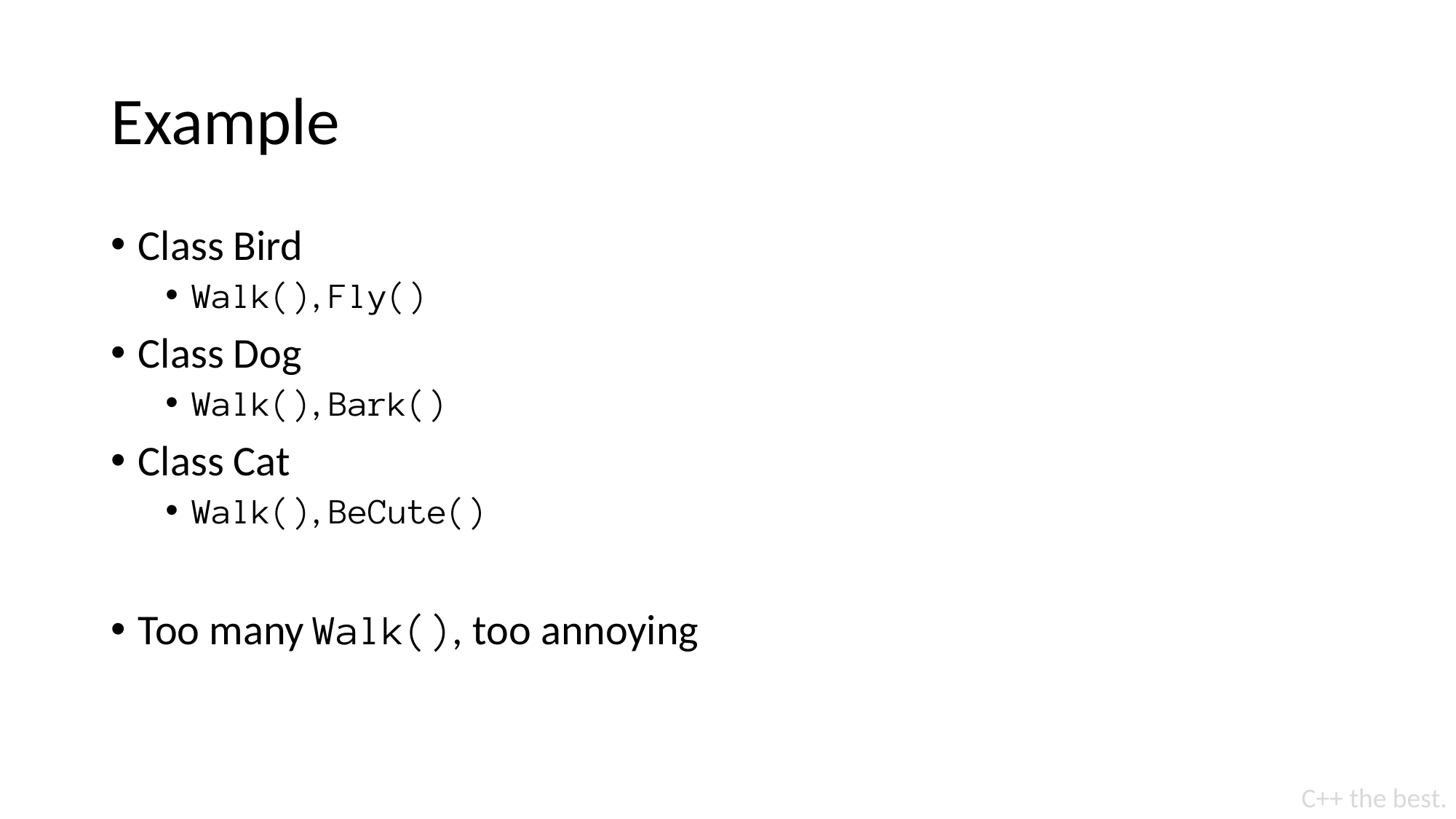

# Example
Class Bird
Walk(), Fly()
Class Dog
Walk(), Bark()
Class Cat
Walk(), BeCute()

Too many Walk(), too annoying